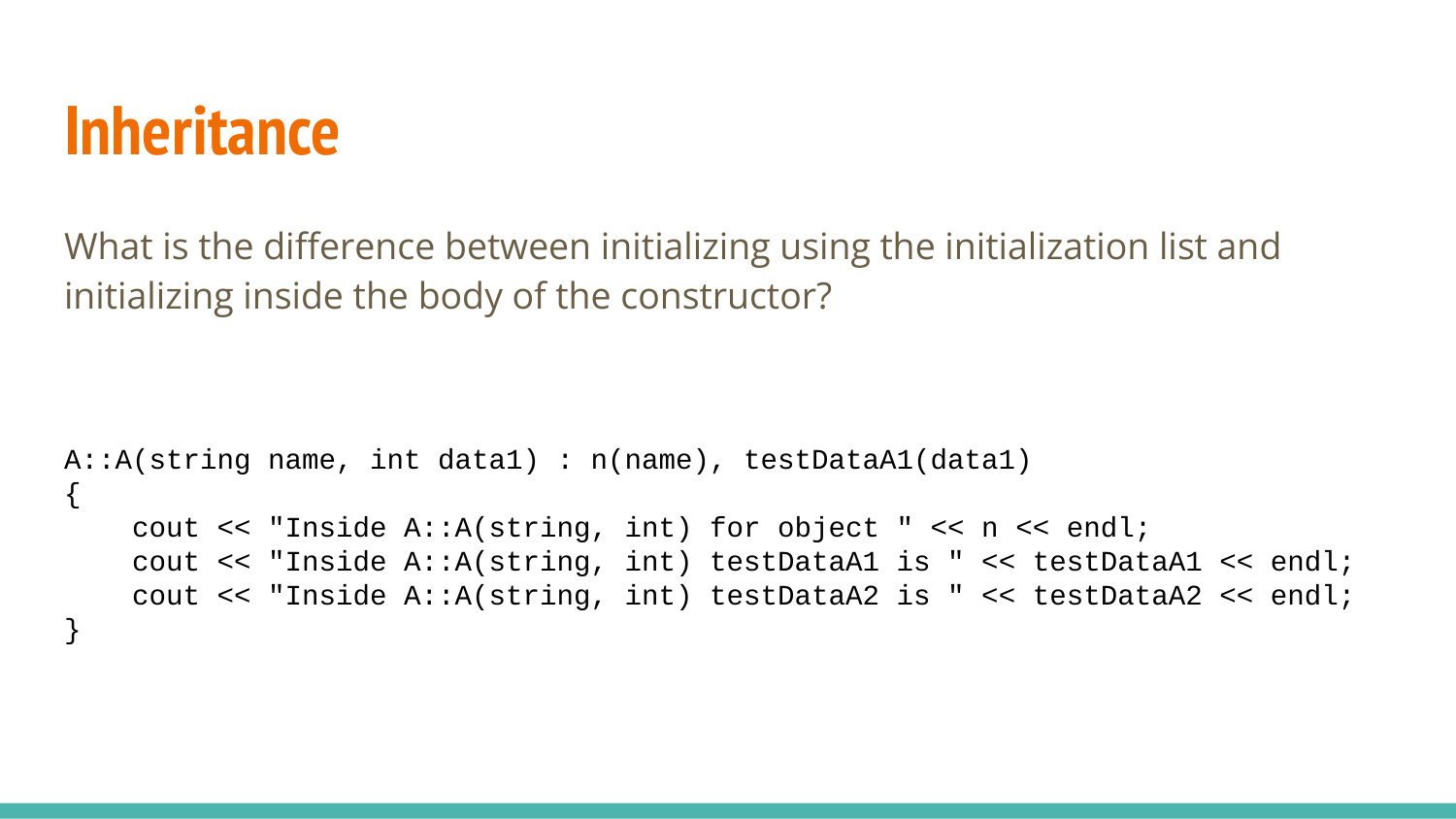

# Inheritance
What is the difference between initializing using the initialization list and initializing inside the body of the constructor?
A::A(string name, int data1) : n(name), testDataA1(data1)
{
    cout << "Inside A::A(string, int) for object " << n << endl;
    cout << "Inside A::A(string, int) testDataA1 is " << testDataA1 << endl;
    cout << "Inside A::A(string, int) testDataA2 is " << testDataA2 << endl;
}